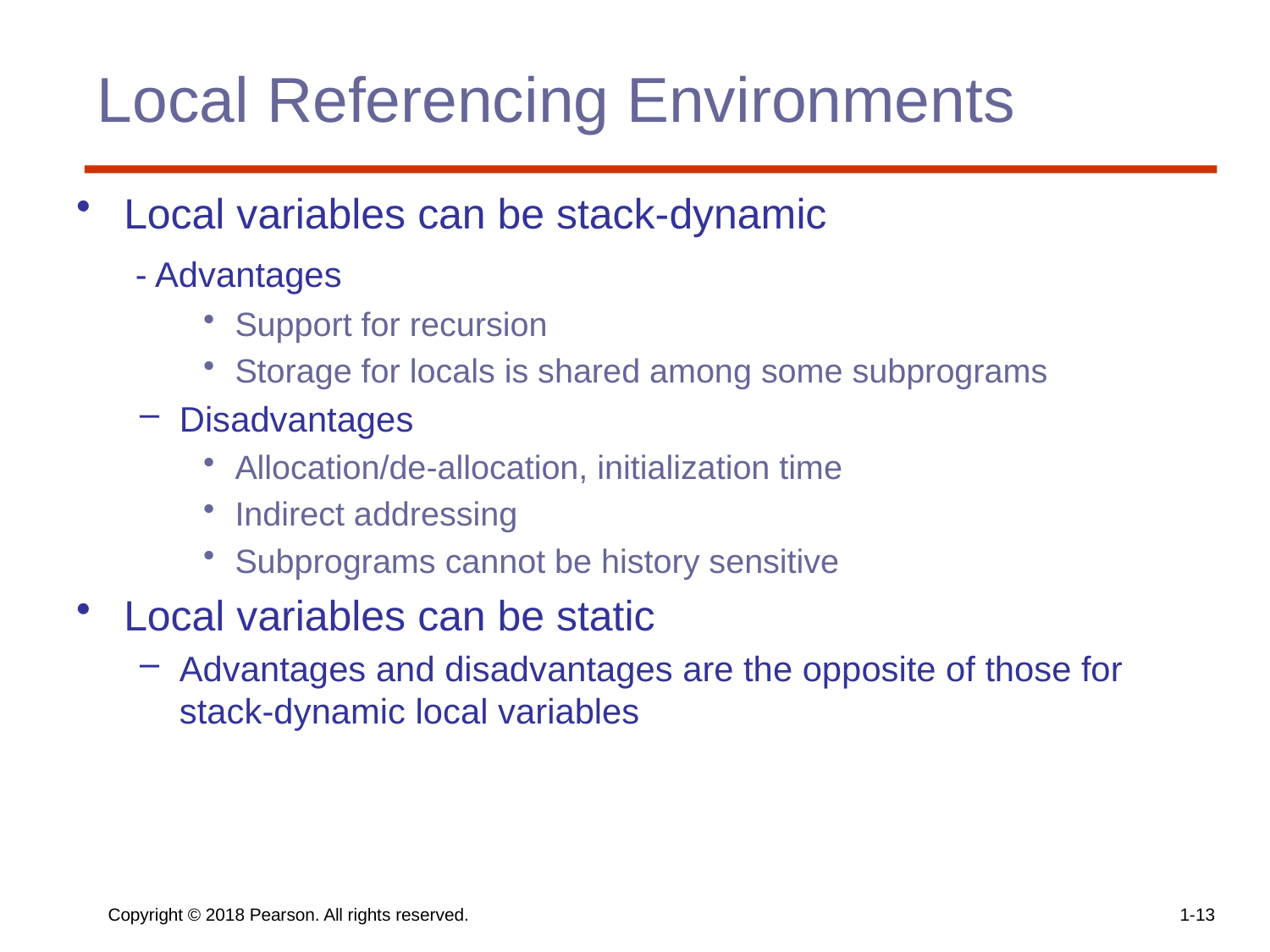

# Local Referencing Environments
Local variables can be stack-dynamic
     - Advantages
Support for recursion
Storage for locals is shared among some subprograms
Disadvantages
Allocation/de-allocation, initialization time
Indirect addressing
Subprograms cannot be history sensitive
Local variables can be static
Advantages and disadvantages are the opposite of those for stack-dynamic local variables
Copyright © 2018 Pearson. All rights reserved.
1-13